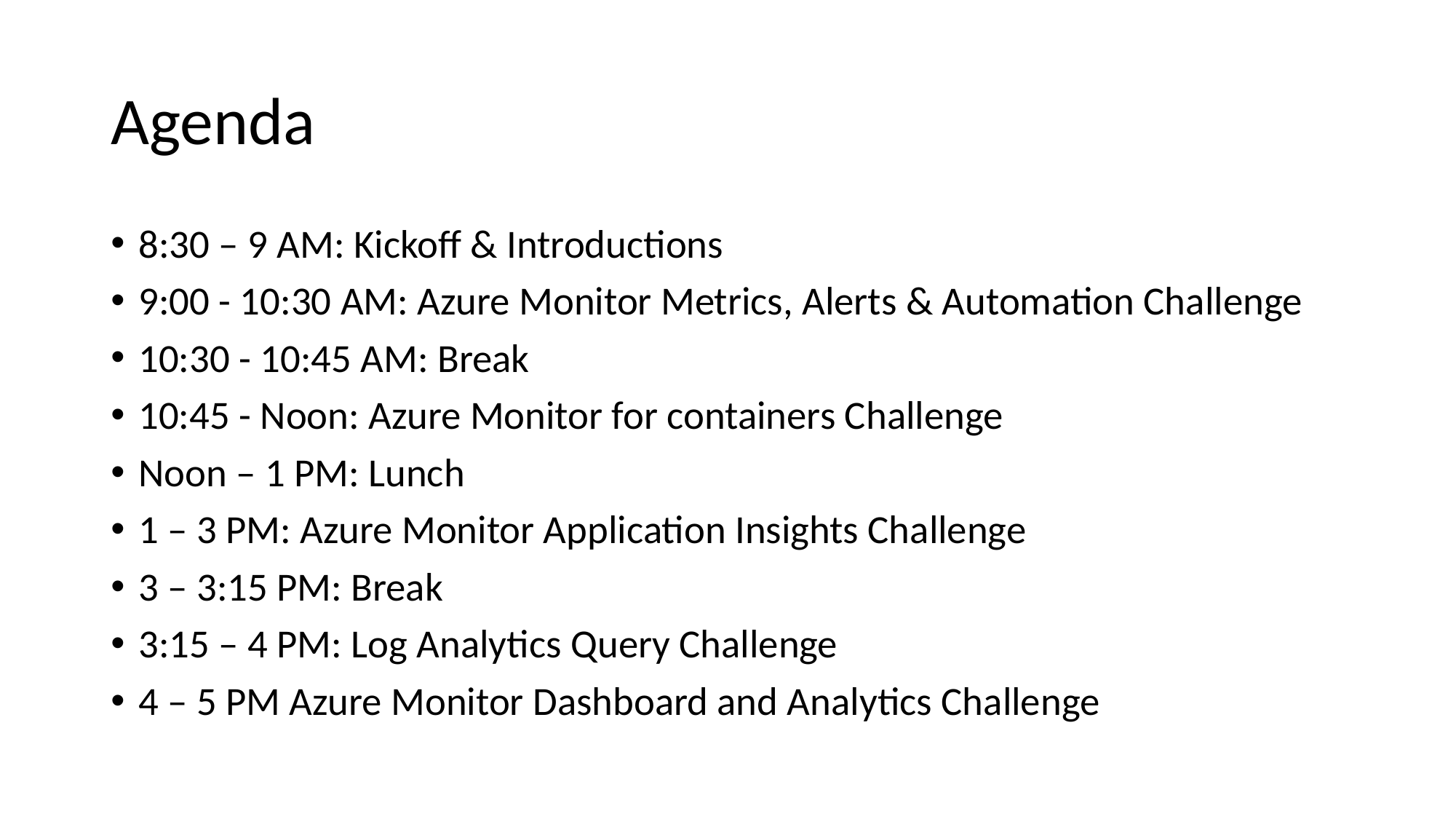

# Agenda
8:30 – 9 AM: Kickoff & Introductions
9:00 - 10:30 AM: Azure Monitor Metrics, Alerts & Automation Challenge
10:30 - 10:45 AM: Break
10:45 - Noon: Azure Monitor for containers Challenge
Noon – 1 PM: Lunch
1 – 3 PM: Azure Monitor Application Insights Challenge
3 – 3:15 PM: Break
3:15 – 4 PM: Log Analytics Query Challenge
4 – 5 PM Azure Monitor Dashboard and Analytics Challenge